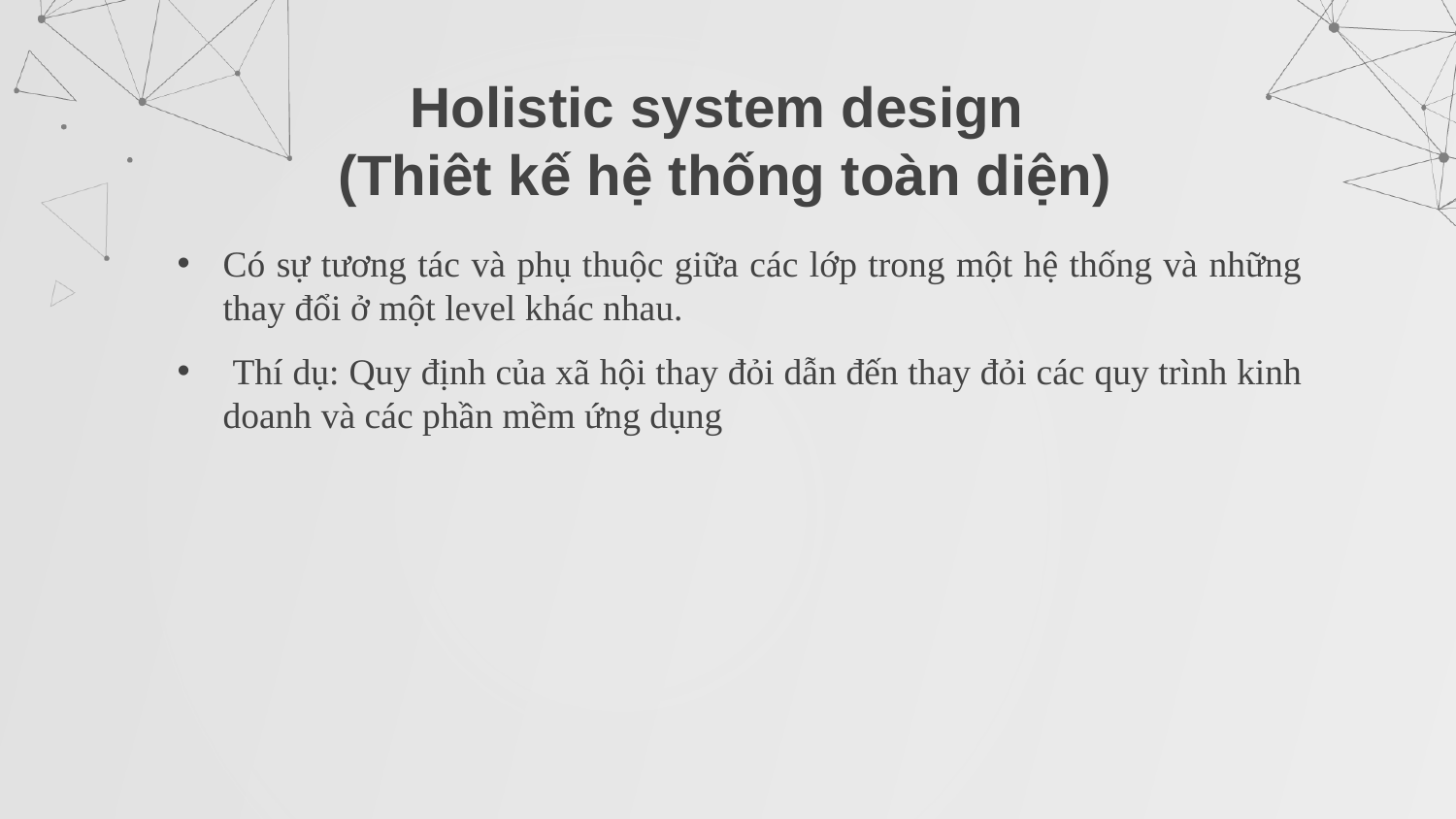

Holistic system design
(Thiêt kế hệ thống toàn diện)
Có sự tương tác và phụ thuộc giữa các lớp trong một hệ thống và những thay đổi ở một level khác nhau.
 Thí dụ: Quy định của xã hội thay đỏi dẫn đến thay đỏi các quy trình kinh doanh và các phần mềm ứng dụng